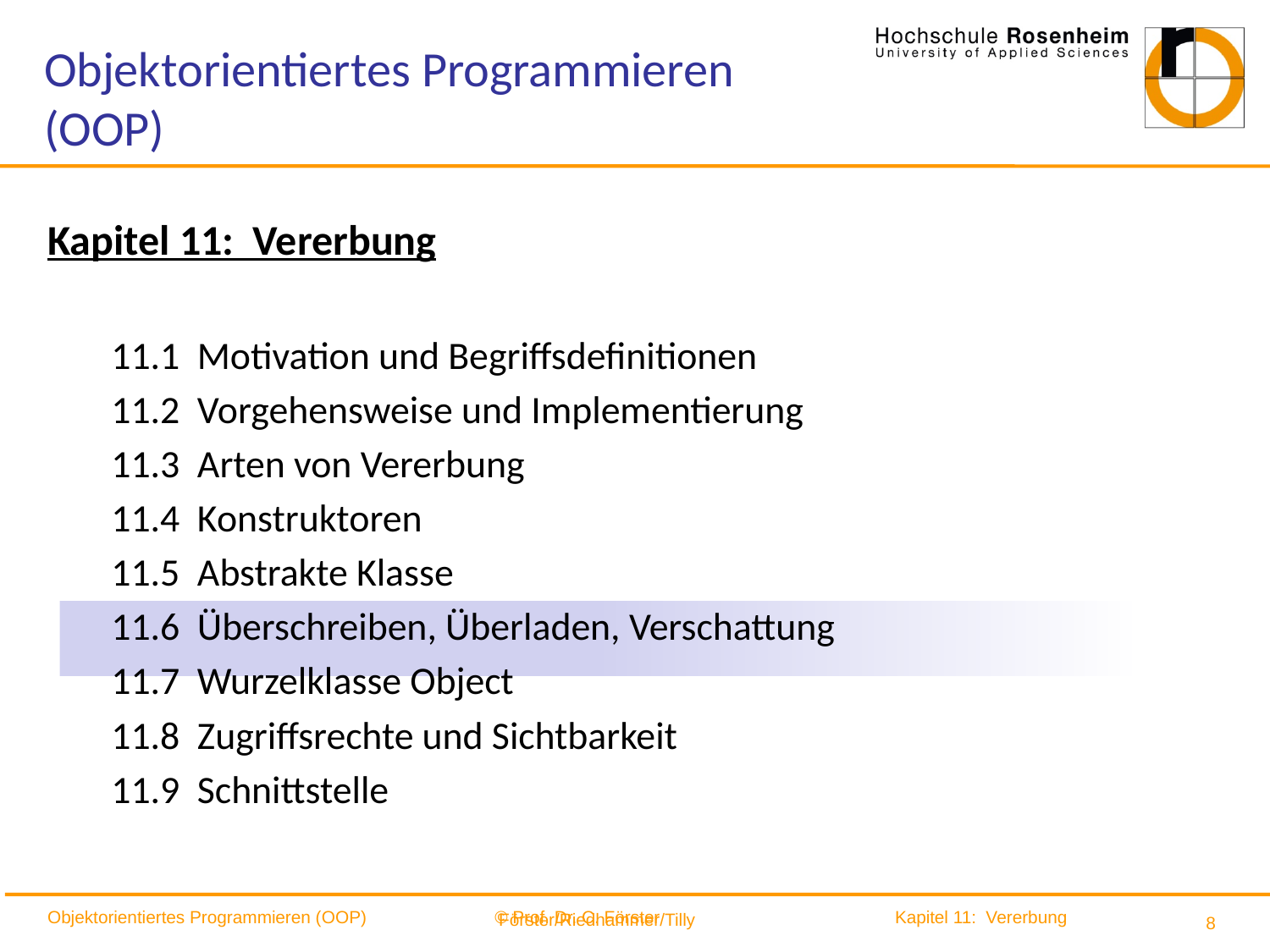

# Objektorientiertes Programmieren (OOP)
Kapitel 11:  Vererbung

11.1  Motivation und Begriffsdefinitionen
11.2  Vorgehensweise und Implementierung
11.3  Arten von Vererbung
11.4  Konstruktoren
11.5  Abstrakte Klasse
11.6  Überschreiben, Überladen, Verschattung
11.7  Wurzelklasse Object
11.8  Zugriffsrechte und Sichtbarkeit
11.9  Schnittstelle

© Prof. Dr. C. Förster